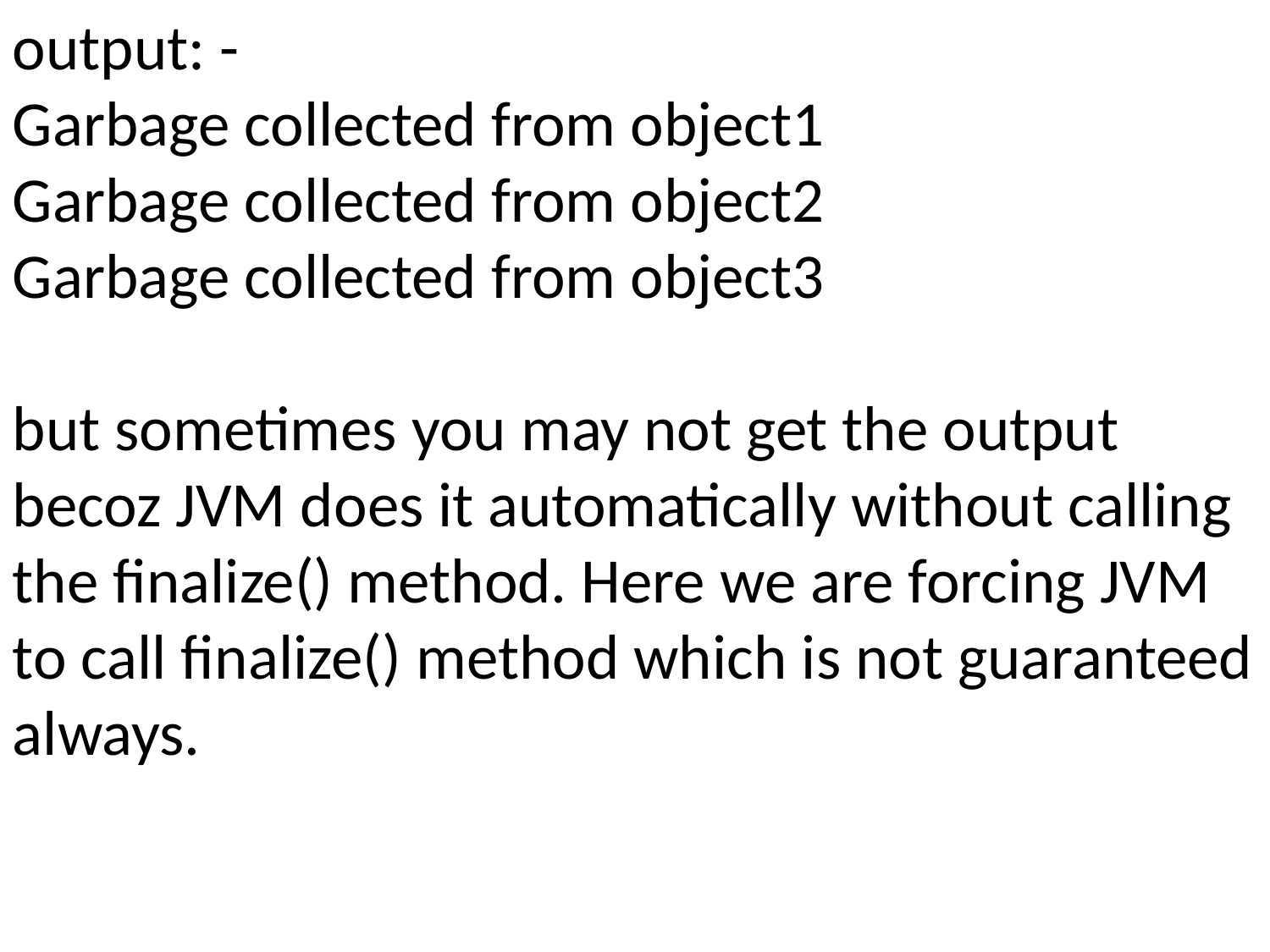

output: -
Garbage collected from object1
Garbage collected from object2
Garbage collected from object3

but sometimes you may not get the output becoz JVM does it automatically without calling the finalize() method. Here we are forcing JVM to call finalize() method which is not guaranteed always.